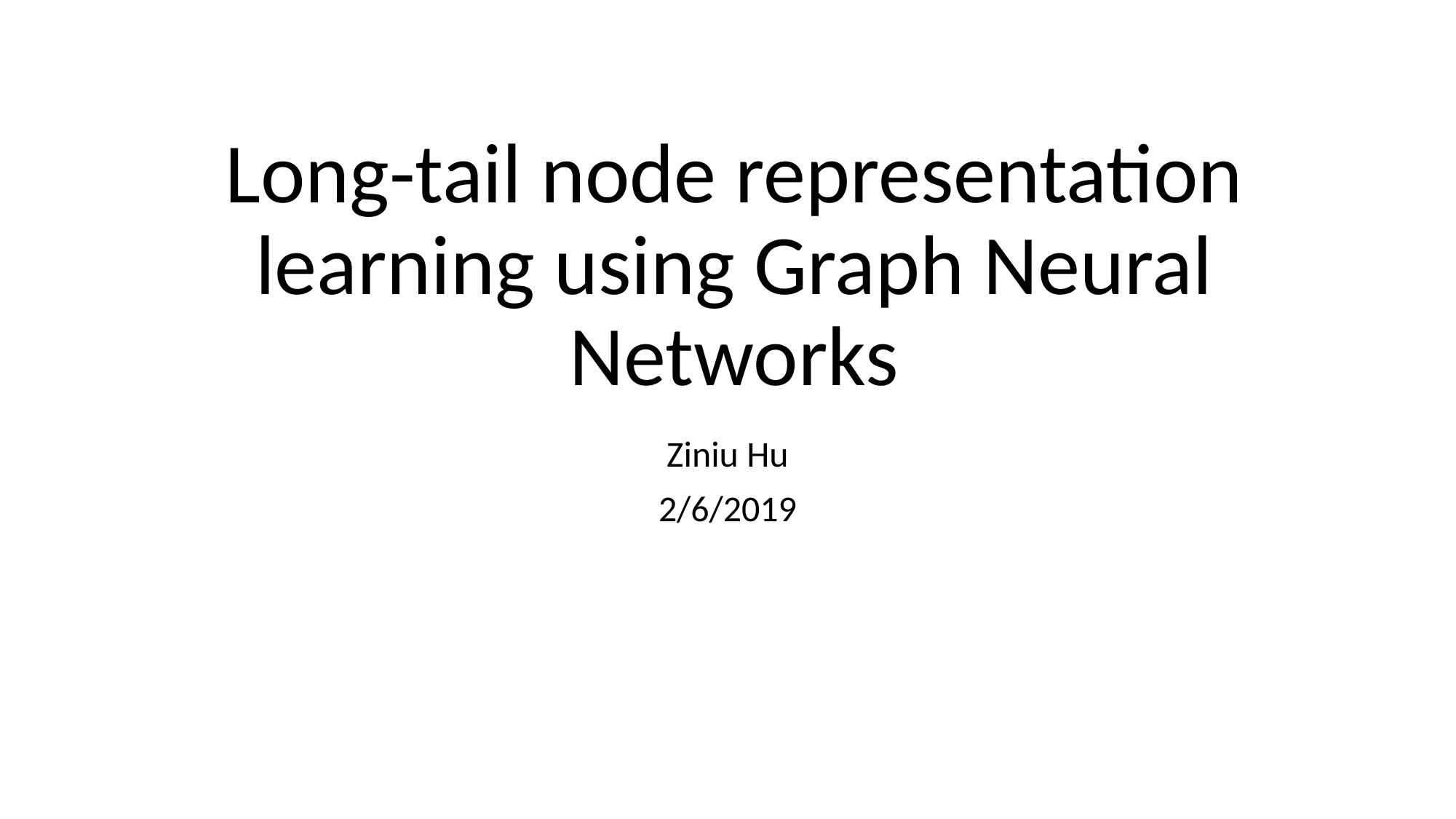

# Long-tail node representation learning using Graph Neural Networks
Ziniu Hu
2/6/2019